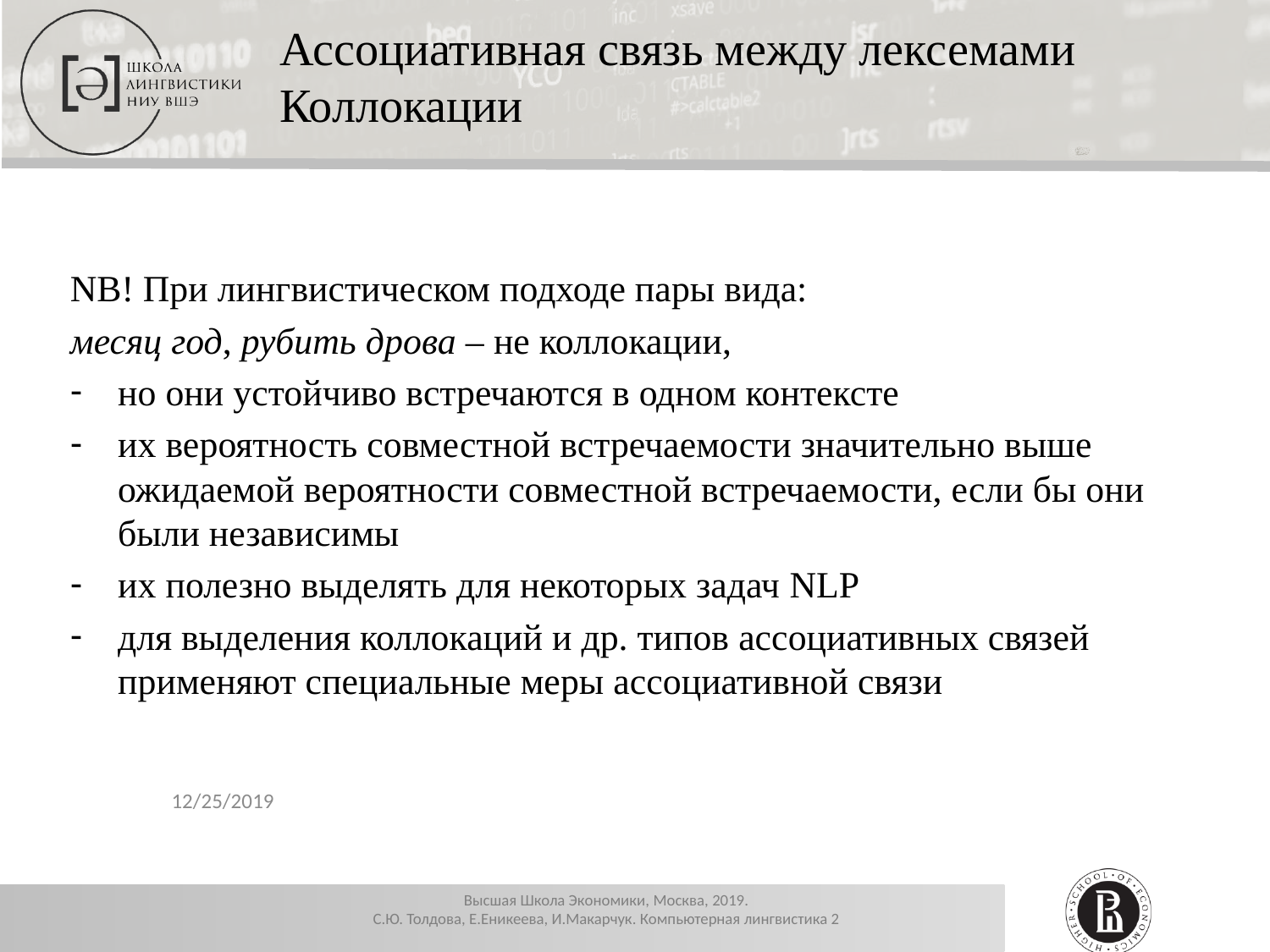

Ассоциативная связь между лексемами
Коллокации
NB! При лингвистическом подходе пары вида:
месяц год, рубить дрова – не коллокации,
но они устойчиво встречаются в одном контексте
их вероятность совместной встречаемости значительно выше ожидаемой вероятности совместной встречаемости, если бы они были независимы
их полезно выделять для некоторых задач NLP
для выделения коллокаций и др. типов ассоциативных связей применяют специальные меры ассоциативной связи

12/25/2019